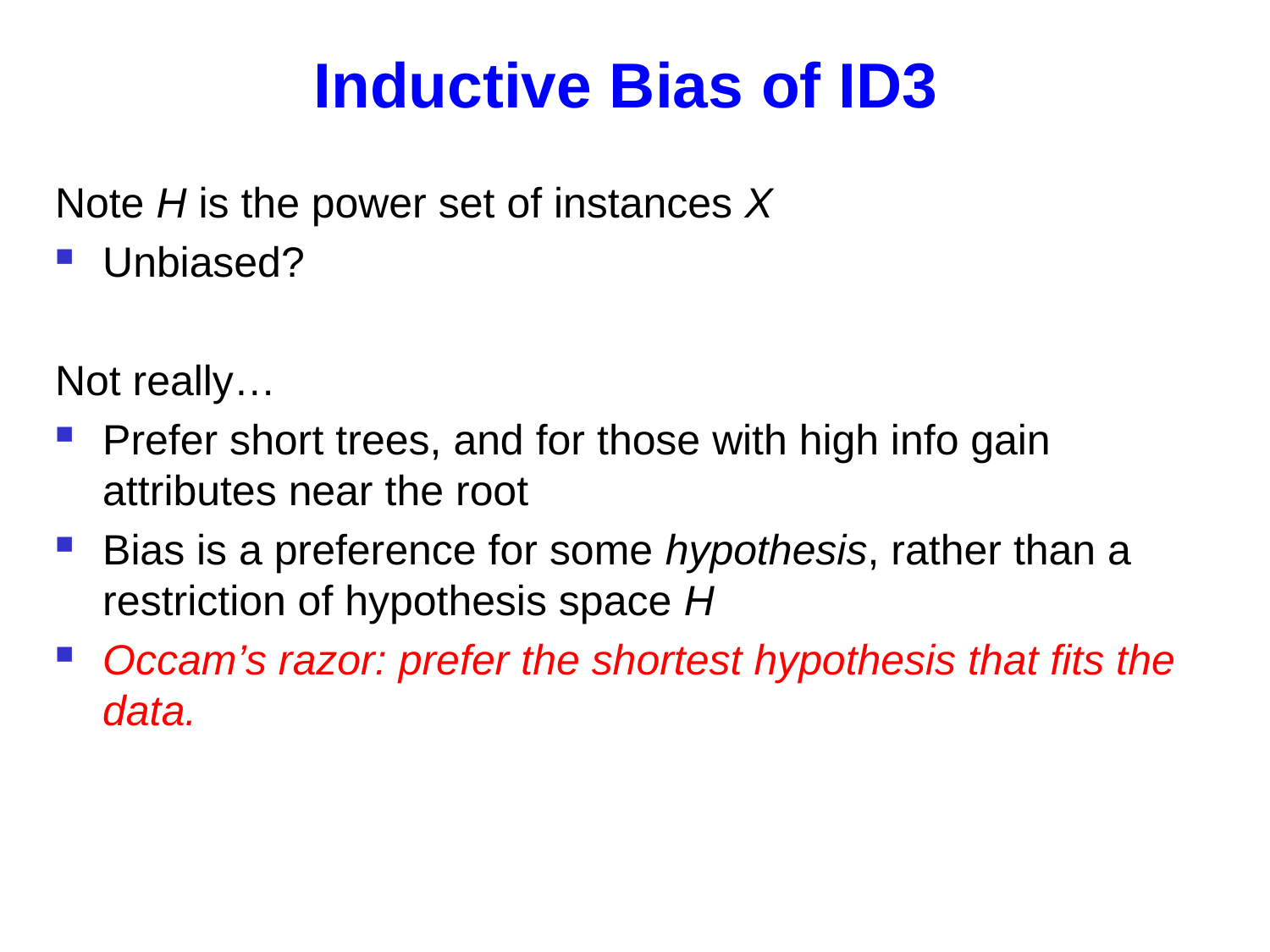

# Inductive Bias of ID3
Note H is the power set of instances X
Unbiased?

Not really…
Prefer short trees, and for those with high info gain attributes near the root
Bias is a preference for some hypothesis, rather than a restriction of hypothesis space H
Occam’s razor: prefer the shortest hypothesis that fits the data.